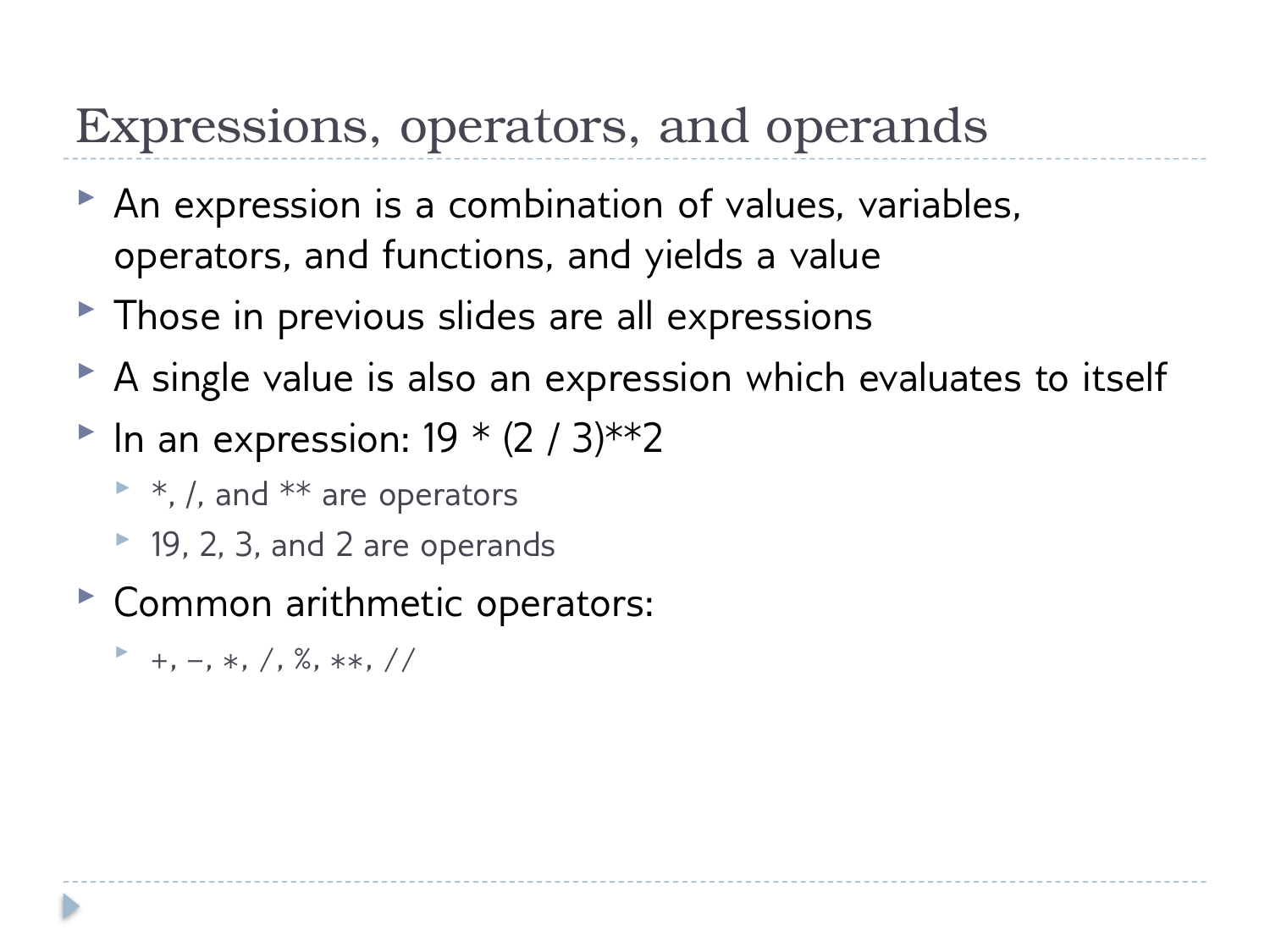

# Expressions, operators, and operands
An expression is a combination of values, variables, operators, and functions, and yields a value
Those in previous slides are all expressions
A single value is also an expression which evaluates to itself
In an expression: 19 * (2 / 3)**2
*, /, and ** are operators
19, 2, 3, and 2 are operands
Common arithmetic operators:
+, -, *, /, %, **, //